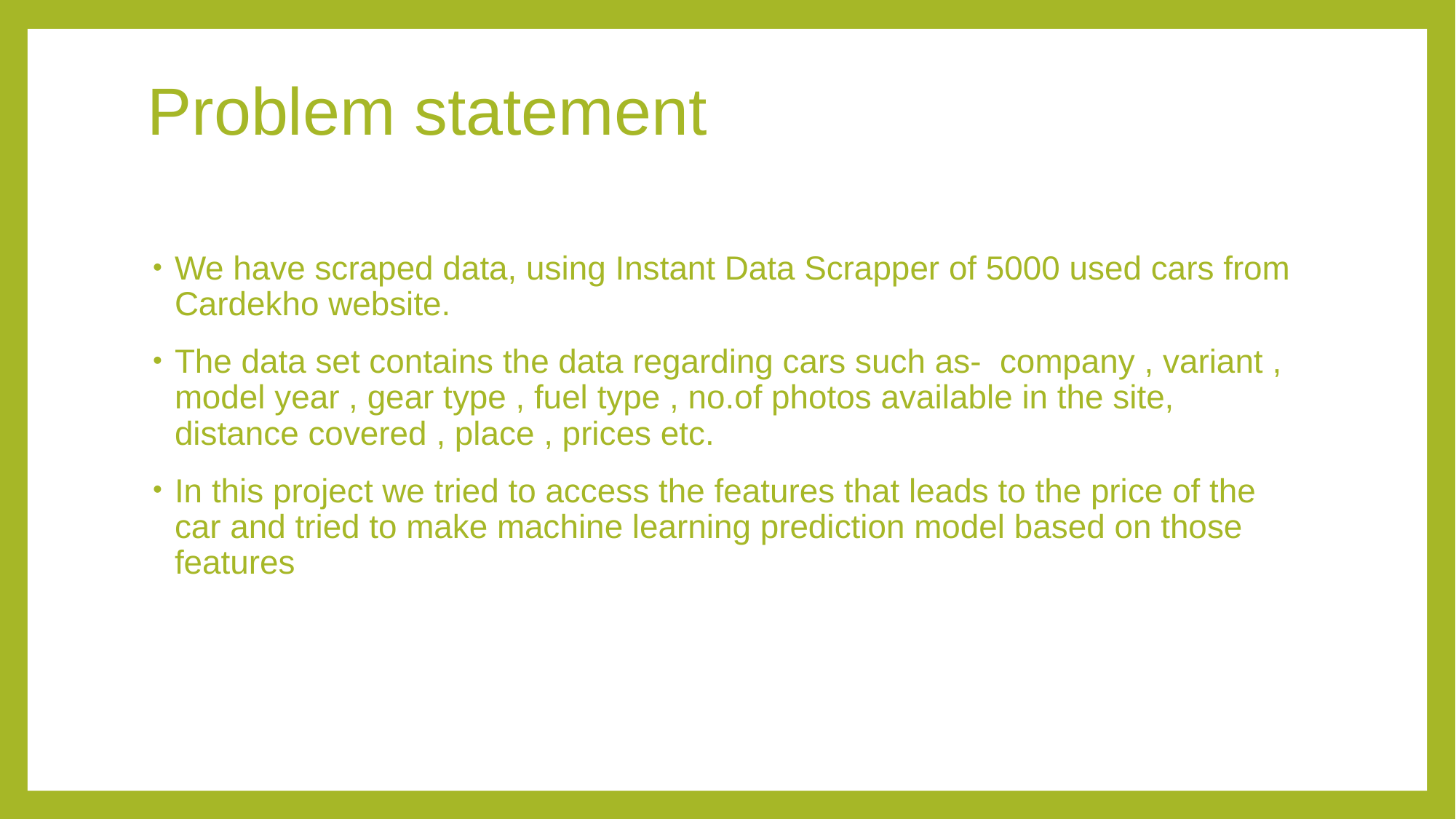

# Problem statement
We have scraped data, using Instant Data Scrapper of 5000 used cars from Cardekho website.
The data set contains the data regarding cars such as-  company , variant , model year , gear type , fuel type , no.of photos available in the site, distance covered , place , prices etc.
In this project we tried to access the features that leads to the price of the car and tried to make machine learning prediction model based on those features